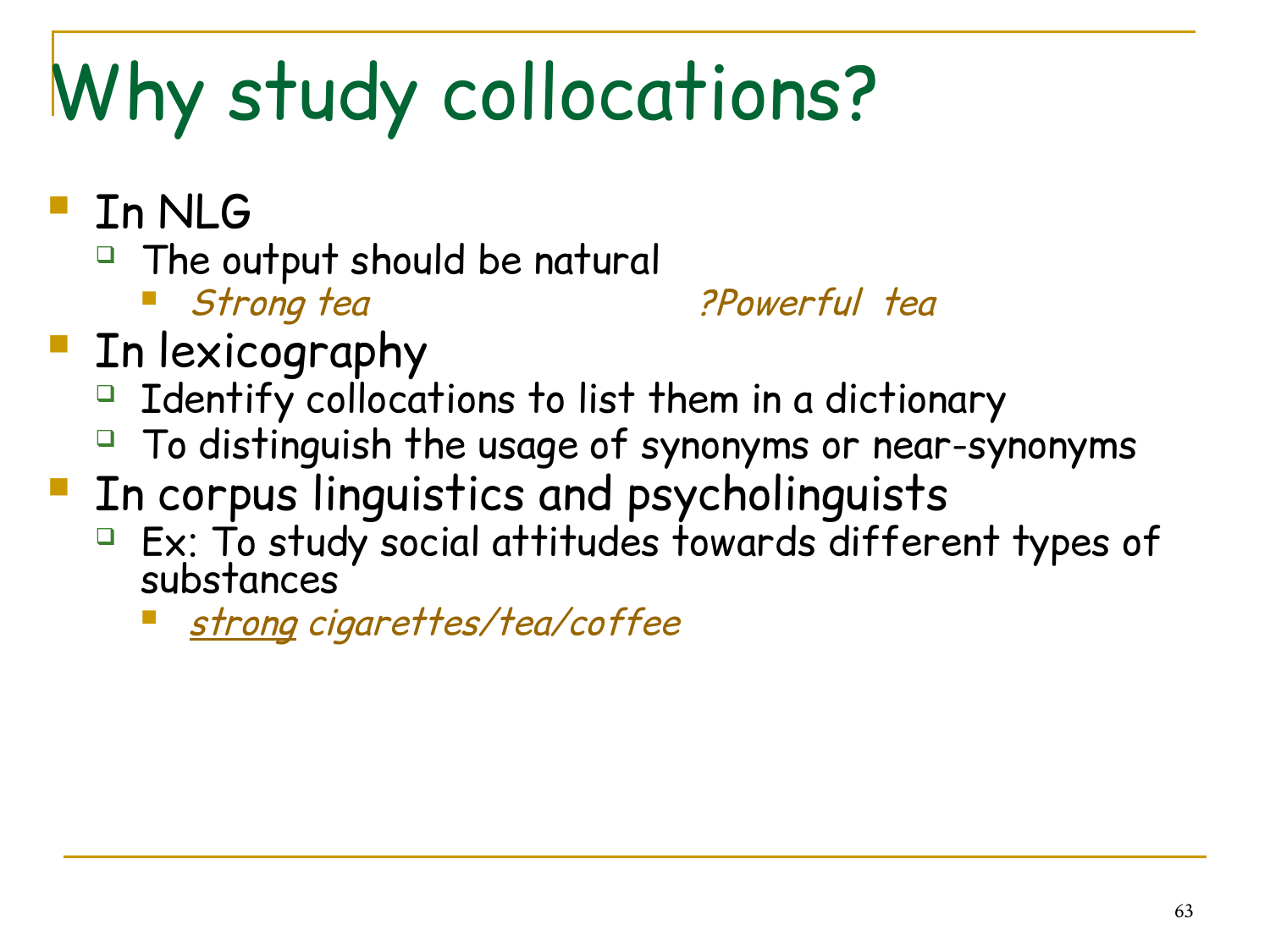

# Why study collocations?
In NLG
The output should be natural
Strong tea			?Powerful  tea
In lexicography
Identify collocations to list them in a dictionary
To distinguish the usage of synonyms or near-synonyms
In corpus linguistics and psycholinguists
Ex: To study social attitudes towards different types of substances
strong cigarettes/tea/coffee

63